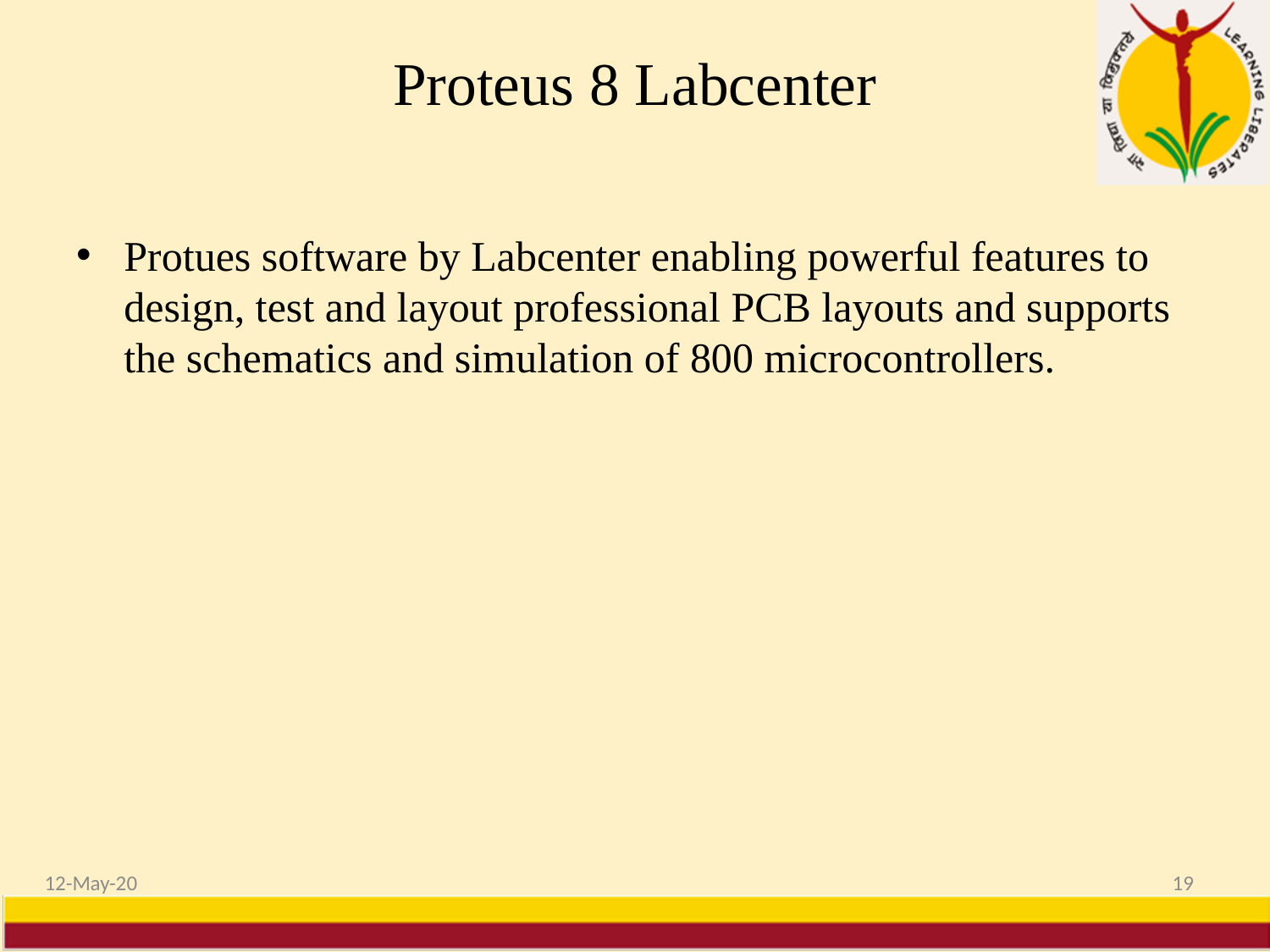

# Proteus 8 Labcenter
Protues software by Labcenter enabling powerful features to design, test and layout professional PCB layouts and supports the schematics and simulation of 800 microcontrollers.
12-May-20
19